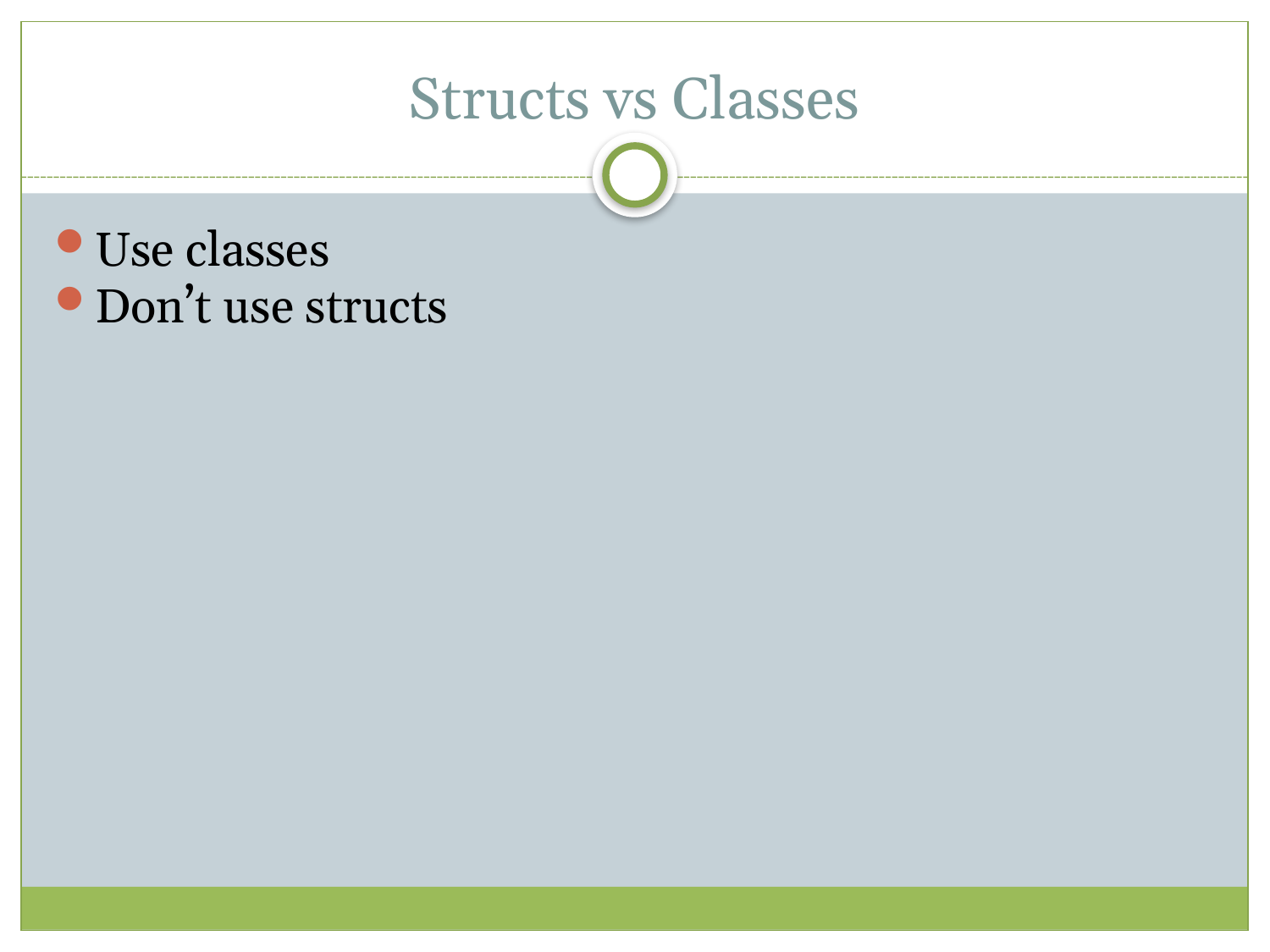

Structs vs Classes
Use classes
Don’t use structs